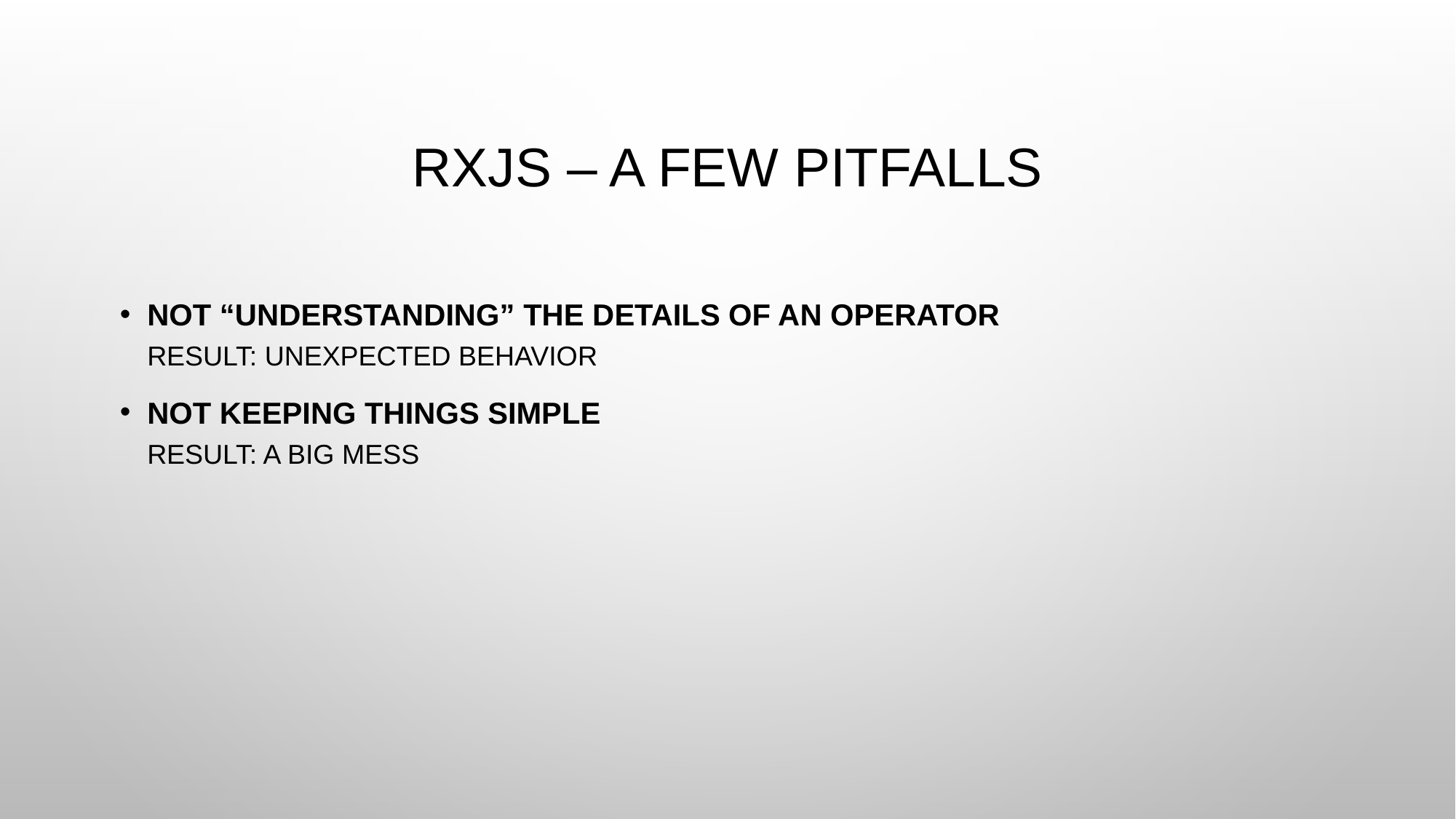

# RxJS – A few pitfalls
Not “understanding” the details of an operator
Result: unexpected behavior
Not keeping things simple
Result: A big mess